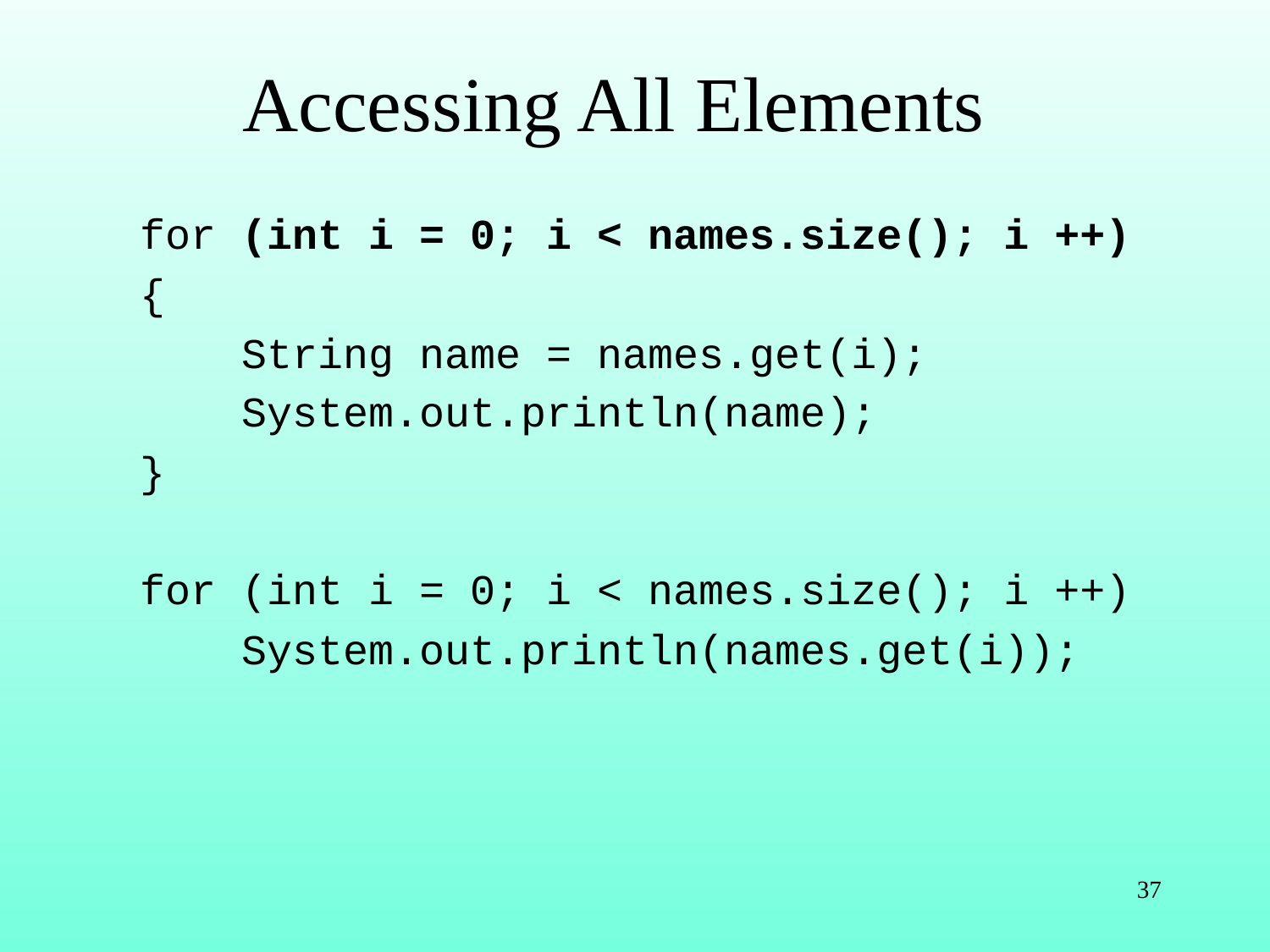

# Accessing All Elements
for (int i = 0; i < names.size(); i ++)
{
    String name = names.get(i);
    System.out.println(name);
}

for (int i = 0; i < names.size(); i ++)
    System.out.println(names.get(i));

37